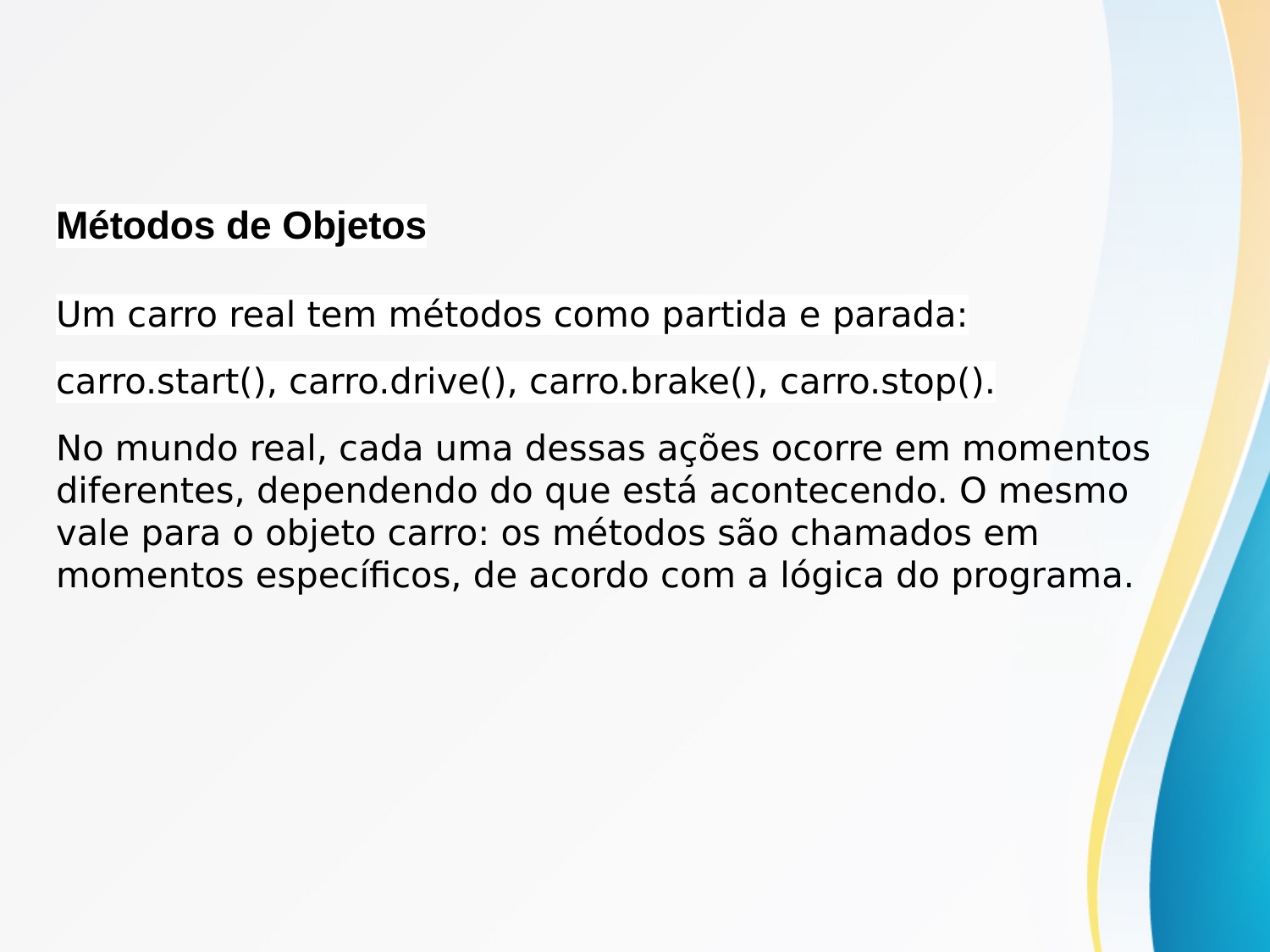

# Métodos de Objetos

Um carro real tem métodos como partida e parada:
carro.start(), carro.drive(), carro.brake(), carro.stop().
No mundo real, cada uma dessas ações ocorre em momentos diferentes, dependendo do que está acontecendo. O mesmo vale para o objeto carro: os métodos são chamados em momentos específicos, de acordo com a lógica do programa.